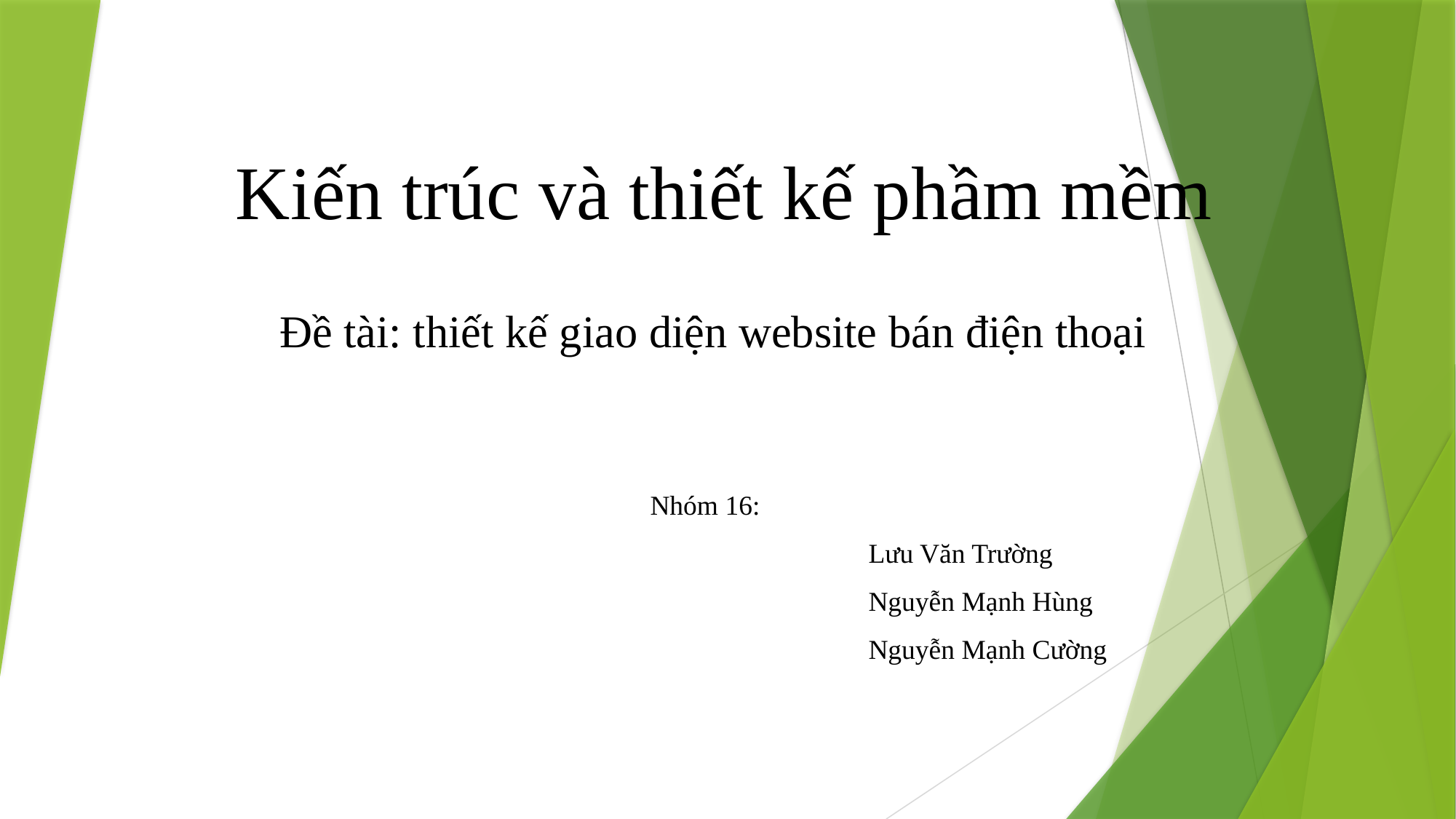

# Kiến trúc và thiết kế phầm mềm
Đề tài: thiết kế giao diện website bán điện thoại
Nhóm 16:
		Lưu Văn Trường
		Nguyễn Mạnh Hùng
		Nguyễn Mạnh Cường